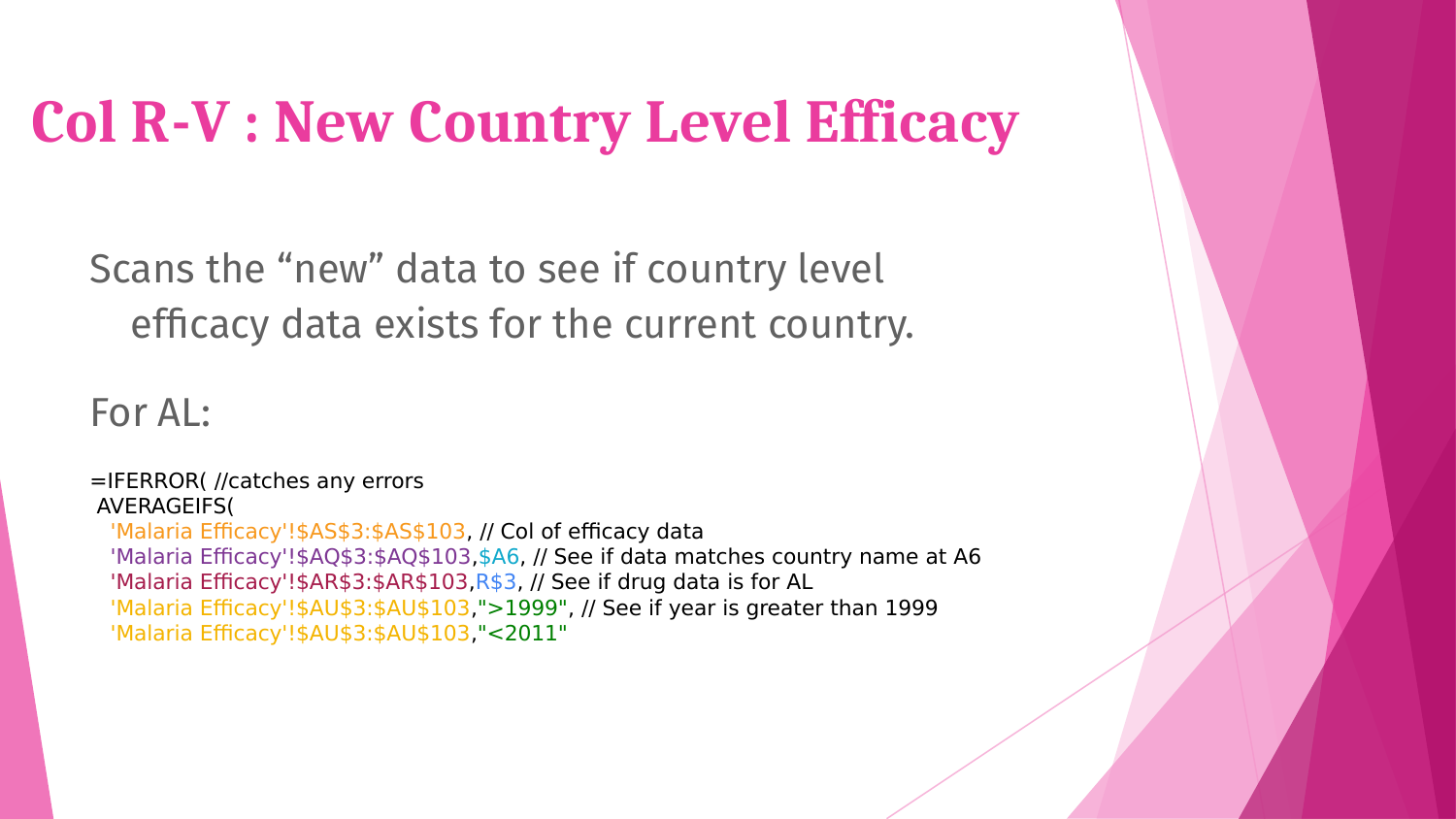

# Col R-V : New Country Level Efficacy
Scans the “new” data to see if country level efficacy data exists for the current country.
For AL:
=IFERROR( //catches any errors
 AVERAGEIFS(
   'Malaria Efficacy'!$AS$3:$AS$103, // Col of efficacy data
   'Malaria Efficacy'!$AQ$3:$AQ$103,$A6, // See if data matches country name at A6
   'Malaria Efficacy'!$AR$3:$AR$103,R$3, // See if drug data is for AL
   'Malaria Efficacy'!$AU$3:$AU$103,">1999", // See if year is greater than 1999
   'Malaria Efficacy'!$AU$3:$AU$103,"<2011"